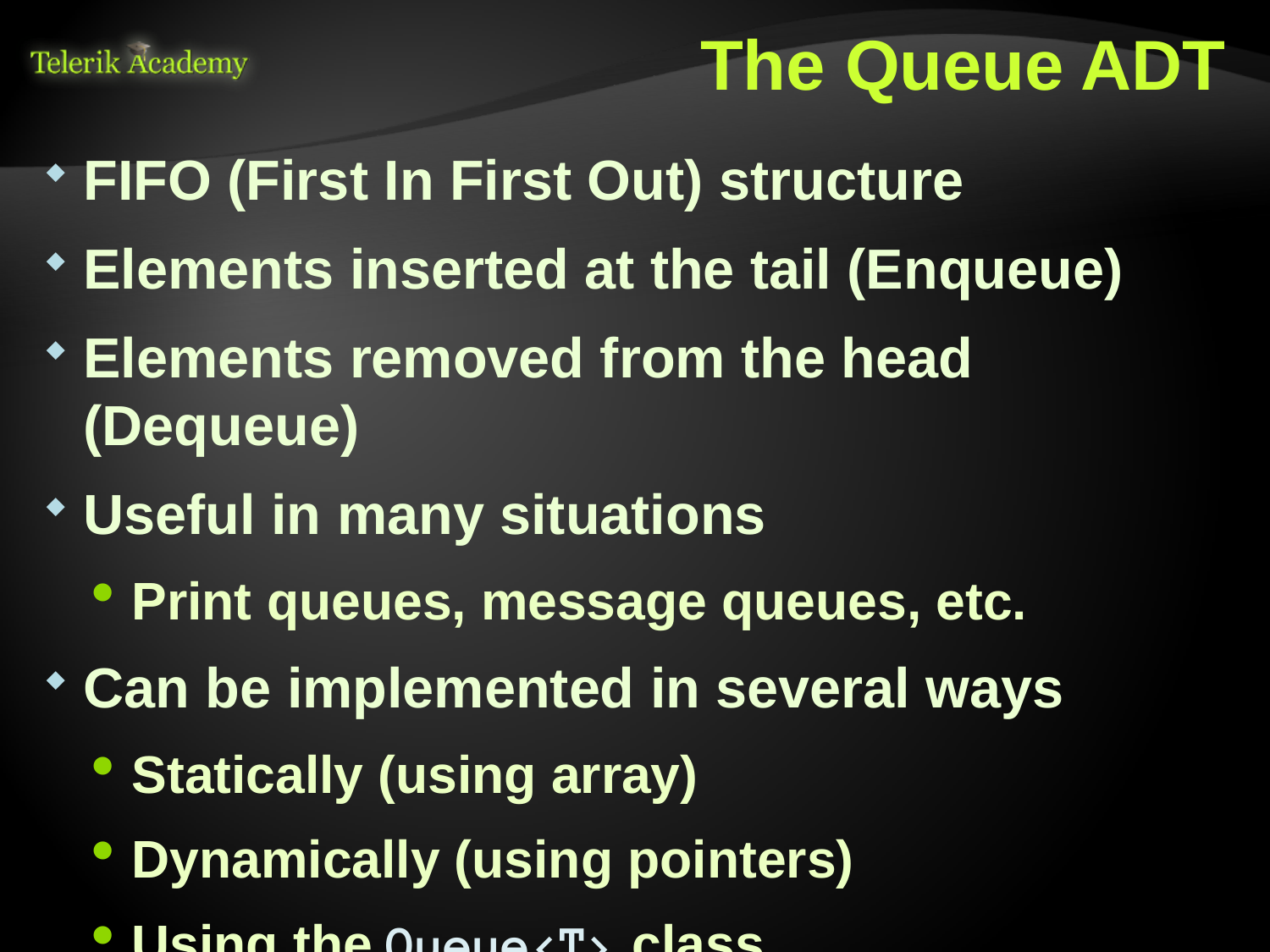

# The Queue ADT
FIFO (First In First Out) structure
Elements inserted at the tail (Enqueue)
Elements removed from the head (Dequeue)
Useful in many situations
Print queues, message queues, etc.
Can be implemented in several ways
Statically (using array)
Dynamically (using pointers)
Using the Queue<T> class